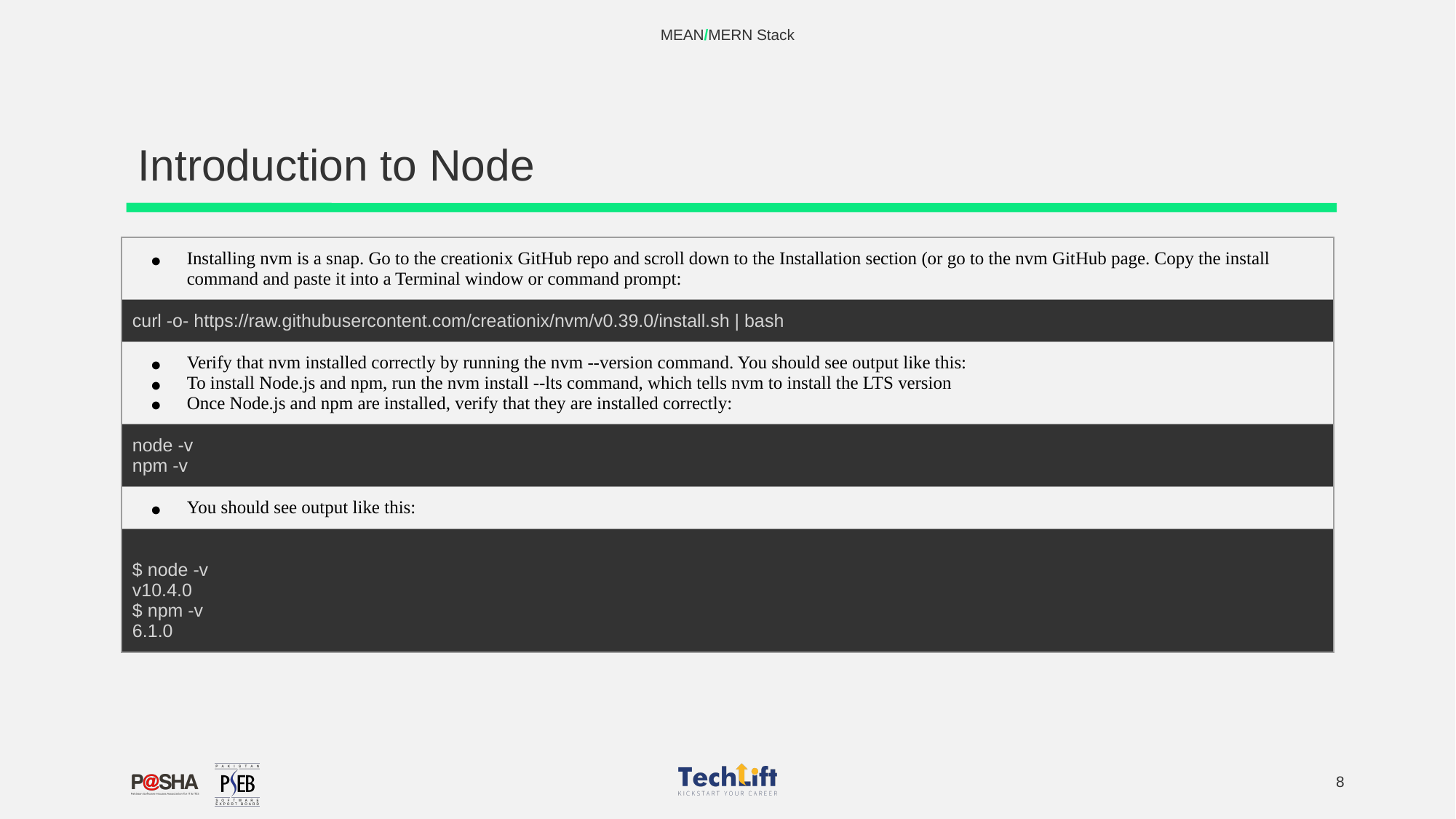

MEAN/MERN Stack
# Introduction to Node
| Installing nvm is a snap. Go to the creationix GitHub repo and scroll down to the Installation section (or go to the nvm GitHub page. Copy the install command and paste it into a Terminal window or command prompt: |
| --- |
| curl -o- https://raw.githubusercontent.com/creationix/nvm/v0.39.0/install.sh | bash |
| Verify that nvm installed correctly by running the nvm --version command. You should see output like this: To install Node.js and npm, run the nvm install --lts command, which tells nvm to install the LTS version Once Node.js and npm are installed, verify that they are installed correctly: |
| node -v npm -v |
| You should see output like this: |
| $ node -v v10.4.0 $ npm -v 6.1.0 |
8